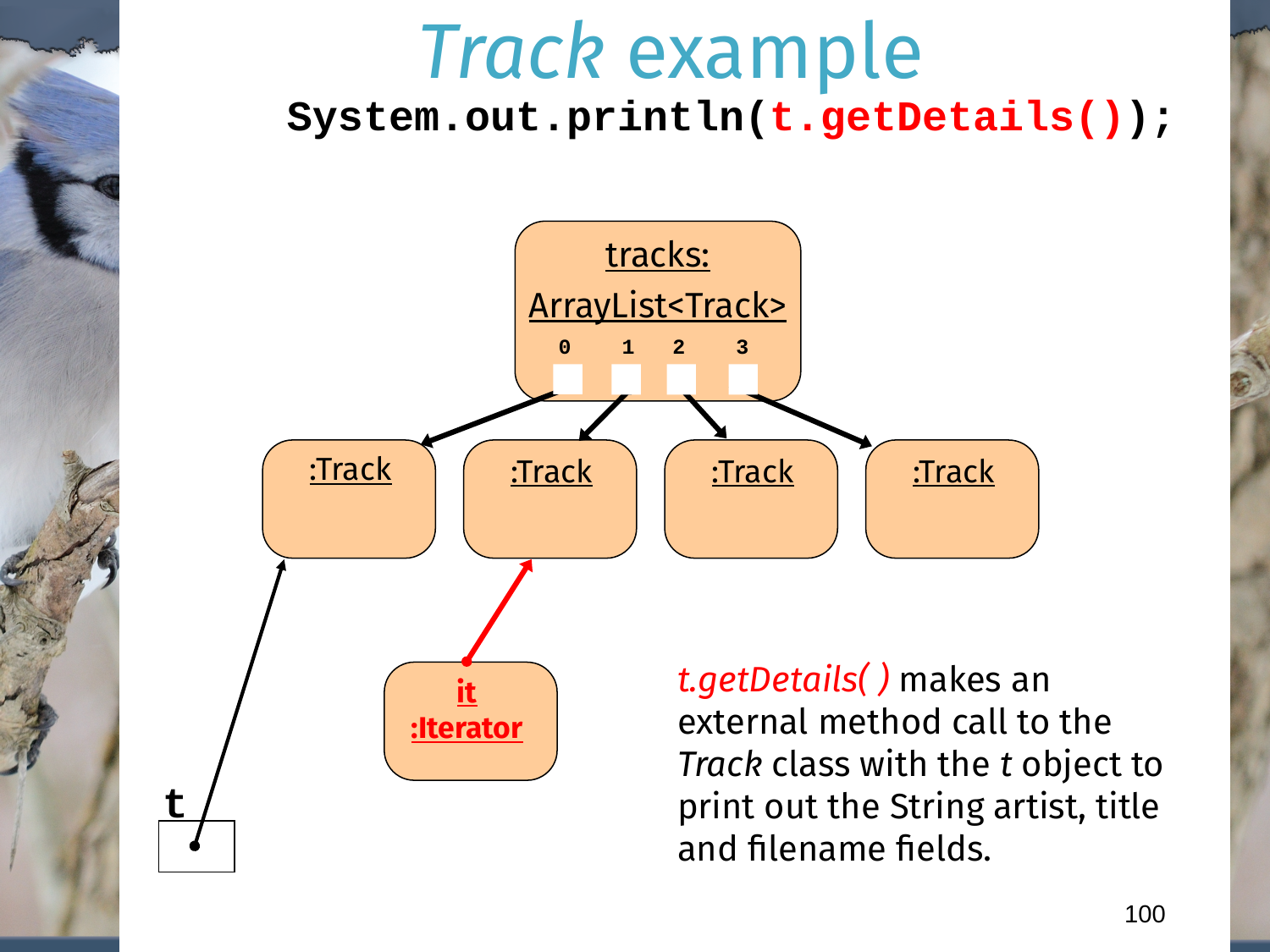

Track example
System.out.println(t.getDetails());

tracks:
ArrayList<Track>
0    1   2    3

:Track
:Track
:Track
:Track

t.getDetails( ) makes an external method call to the Track class with the t object to print out the String artist, title and filename fields.

it
:Iterator
t